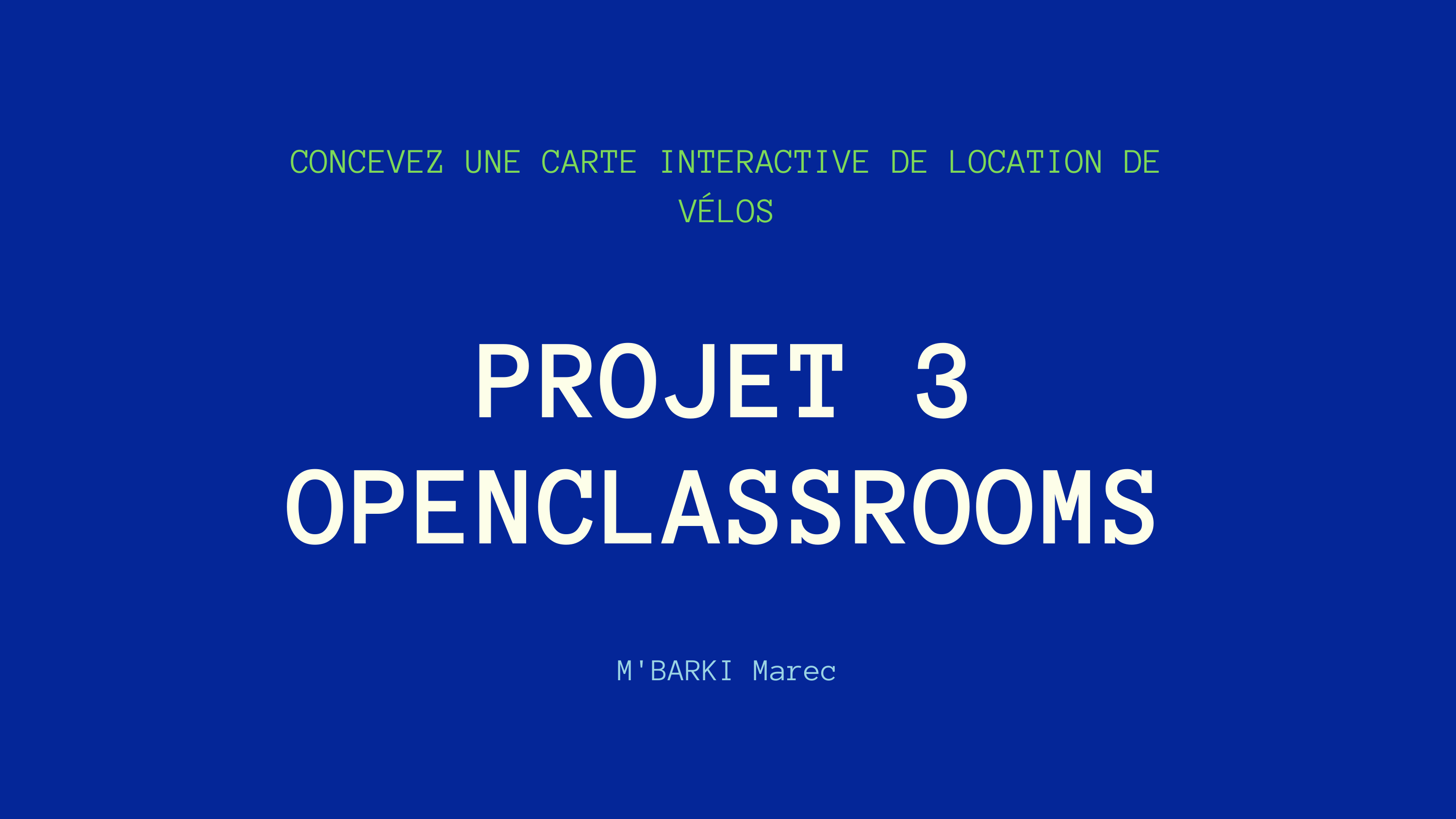

CONCEVEZ UNE CARTE INTERACTIVE DE LOCATION DE VÉLOS
 PROJET 3
OPENCLASSROOMS
M'BARKI Marec